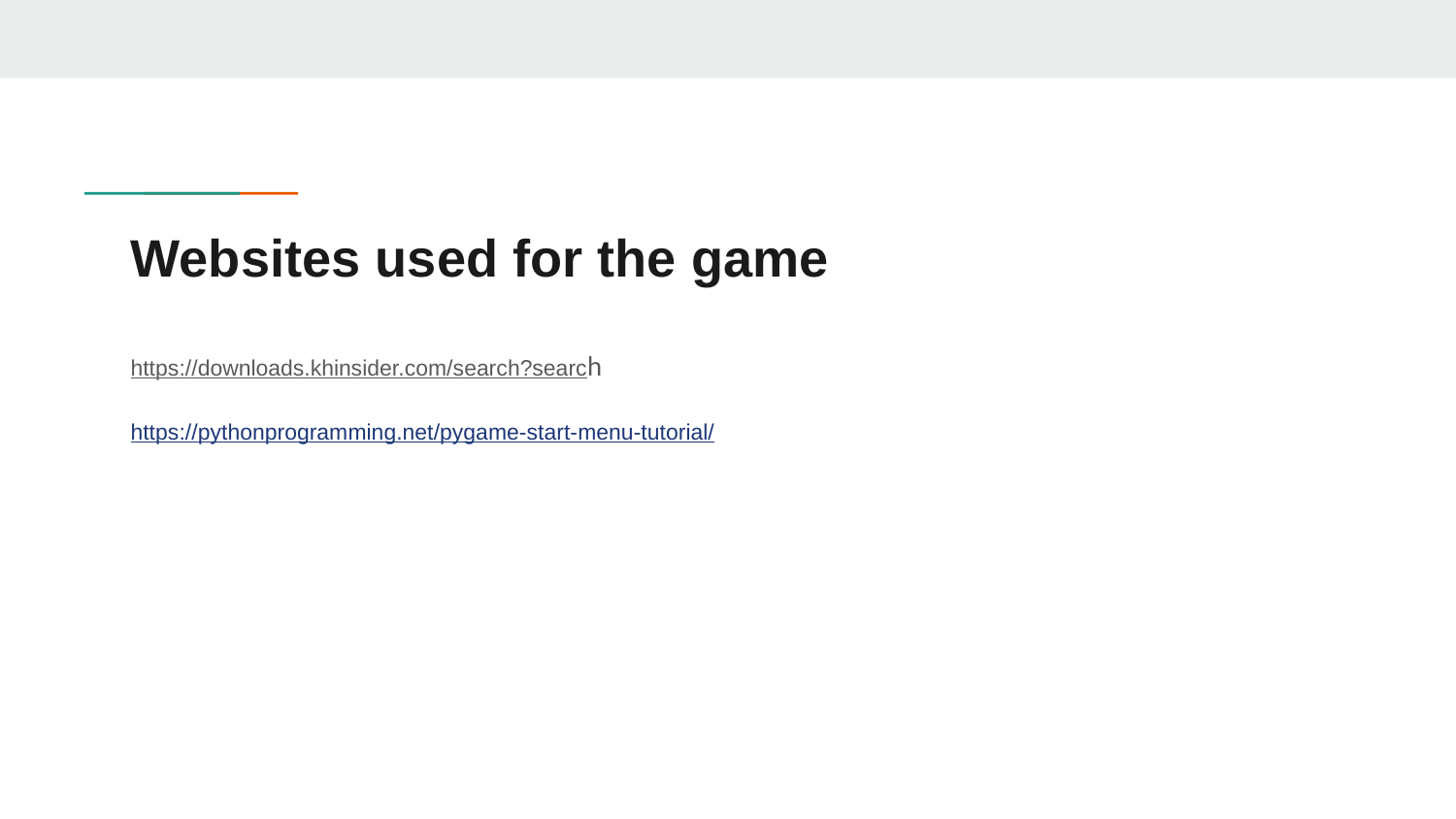

# Websites used for the game
https://downloads.khinsider.com/search?search
https://pythonprogramming.net/pygame-start-menu-tutorial/